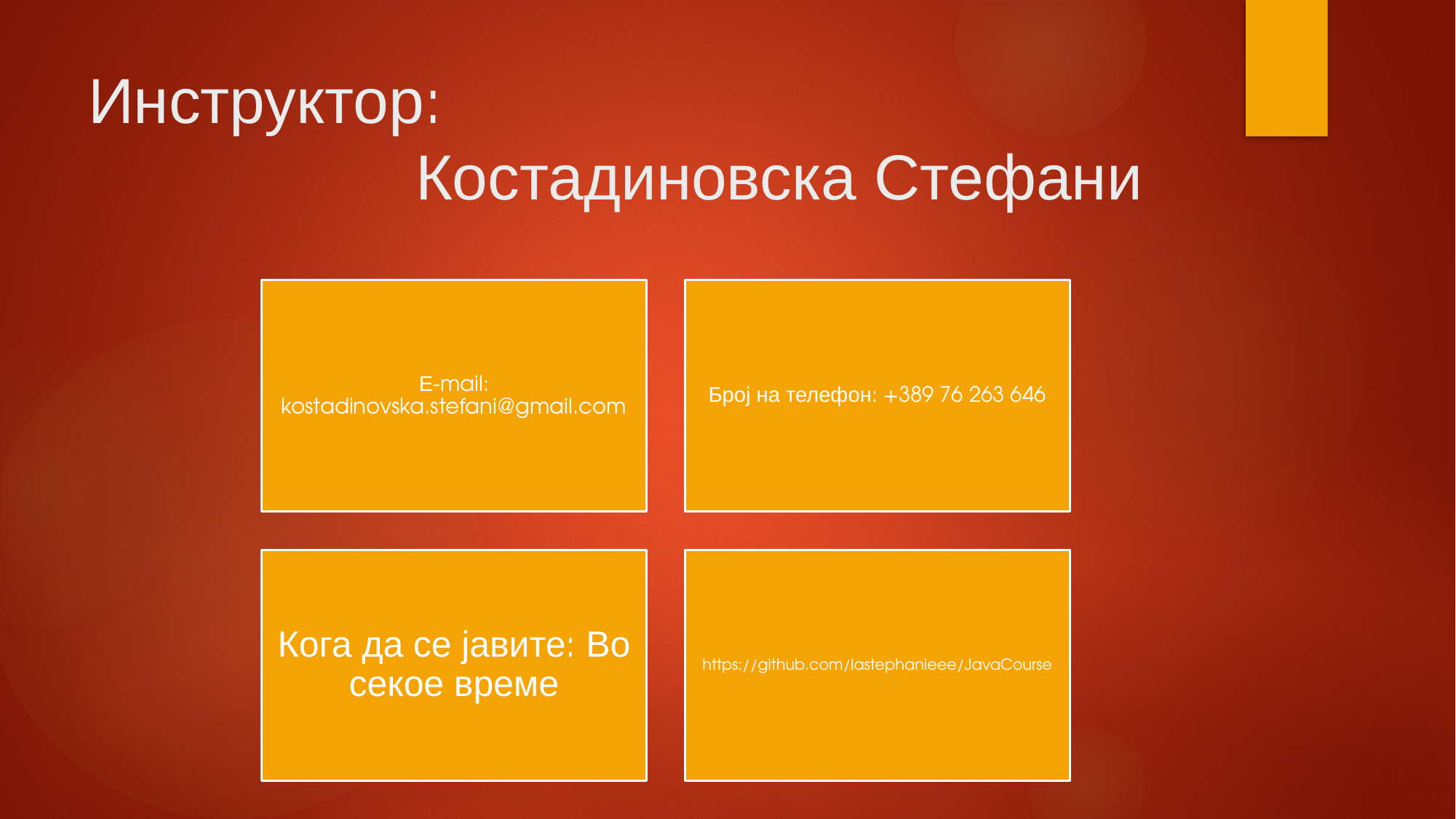

# Инструктор: Костадиновска Стефани
Е-mail: kostadinovska.stefani@gmail.com
Број на телефон: +389 76 263 646
Кога да се јавите: Во секое време
https://github.com/lastephanieee/JavaCourse